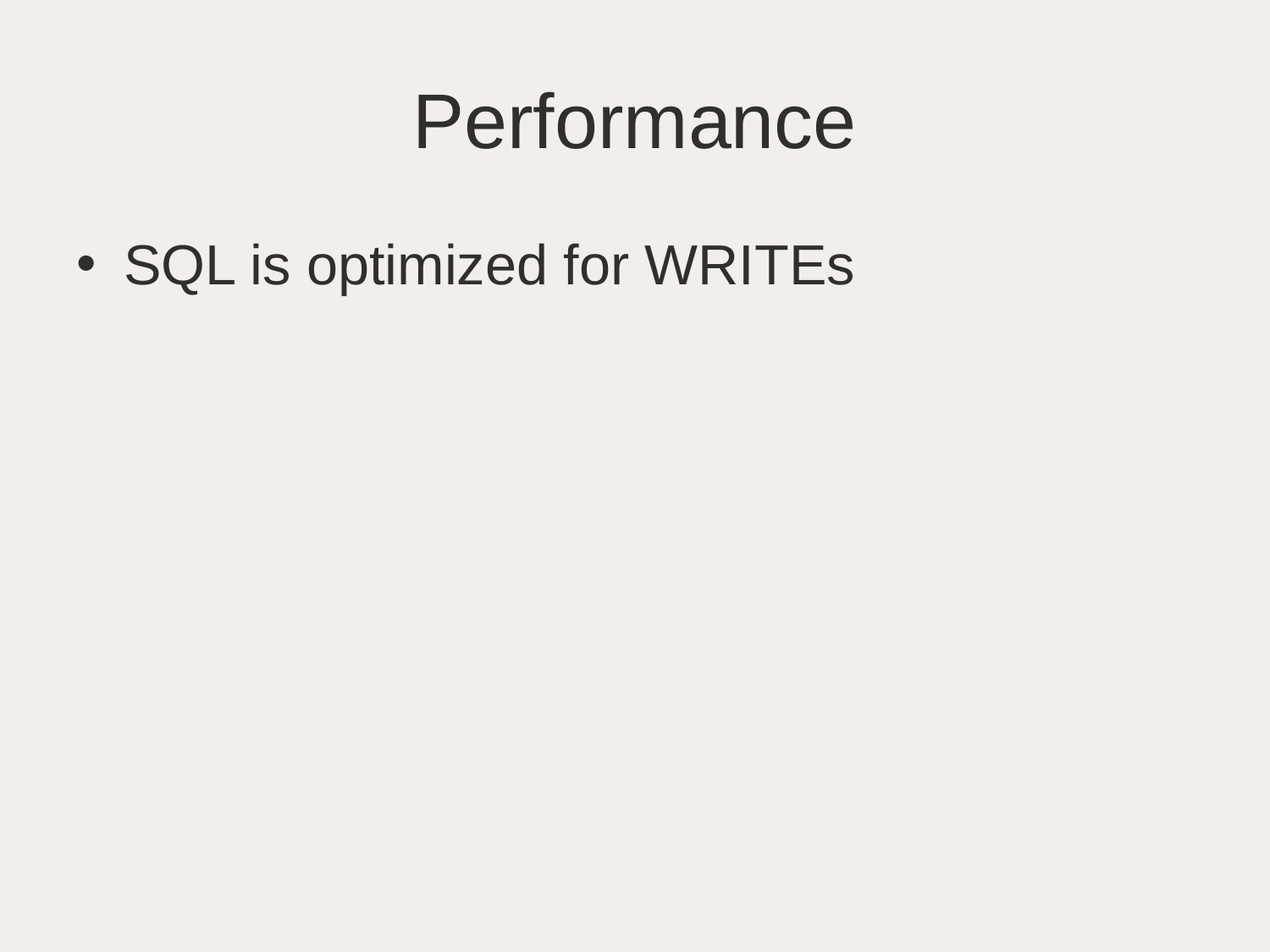

# Performance
SQL is optimized for WRITEs